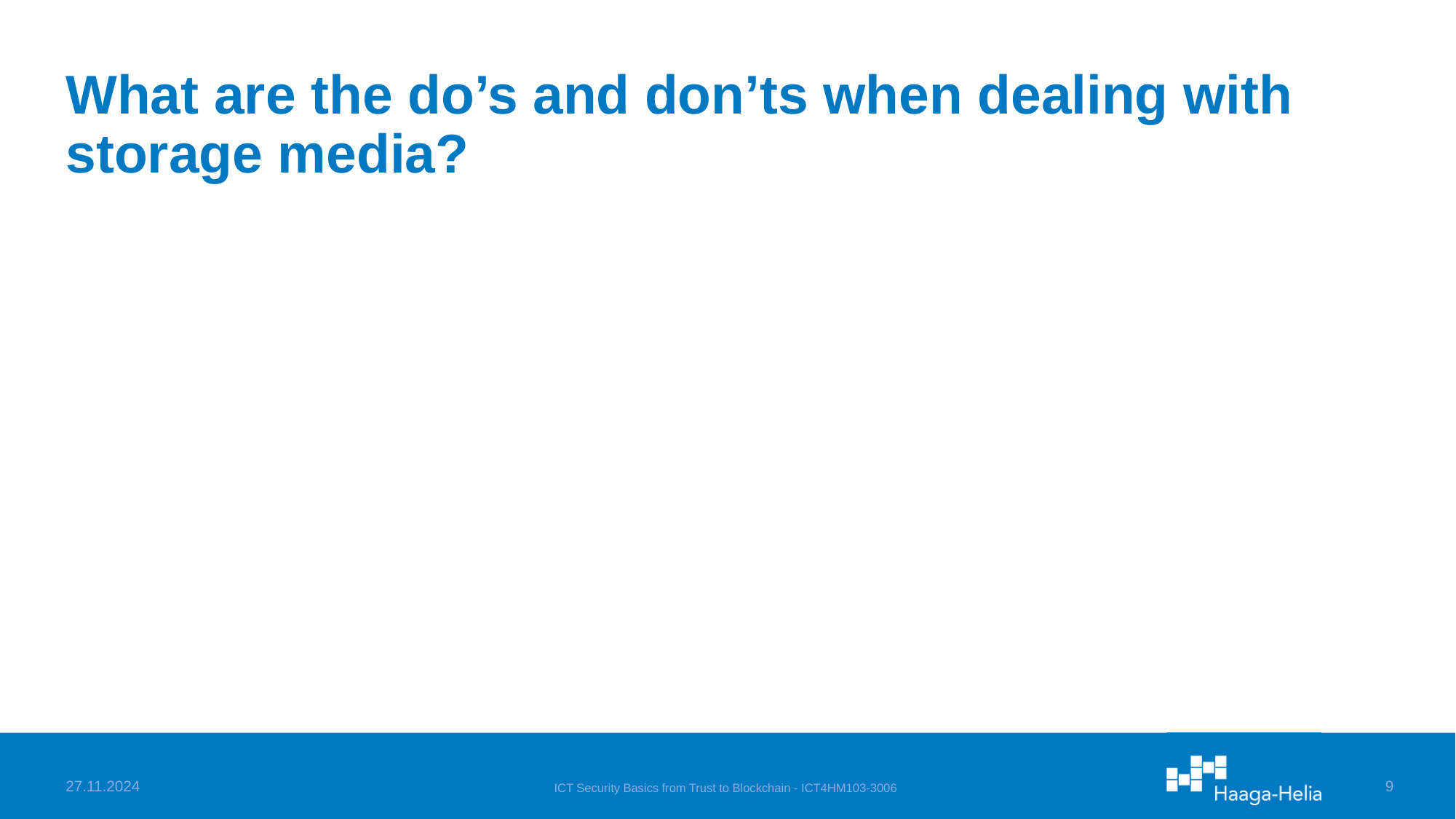

# What are the do’s and don’ts when dealing with storage media?

27.11.2024

ICT Security Basics from Trust to Blockchain - ICT4HM103-3006
9